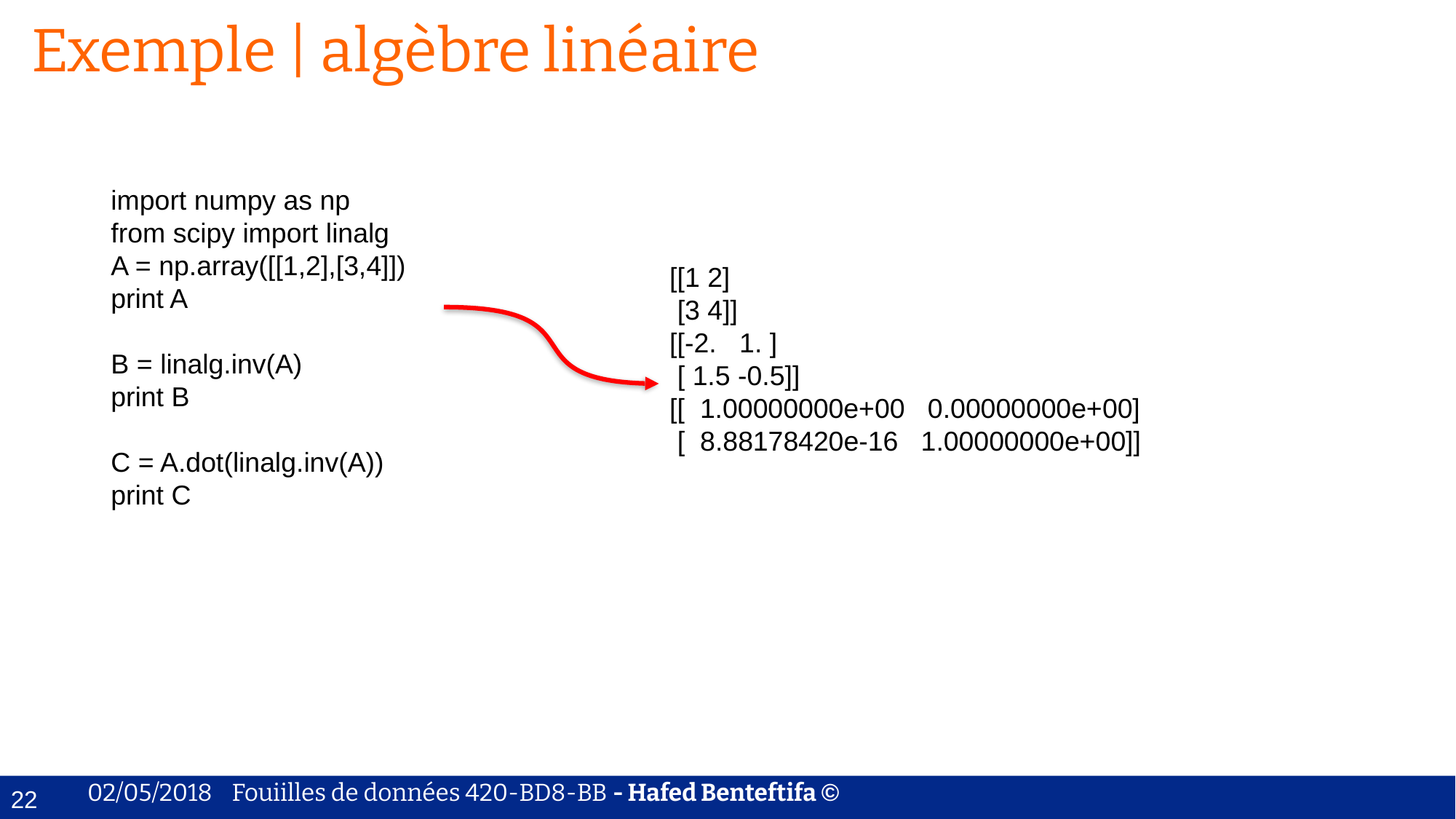

# Exemple | algèbre linéaire
import numpy as np
from scipy import linalg
A = np.array([[1,2],[3,4]])
print A

B = linalg.inv(A)
print B

C = A.dot(linalg.inv(A))
print C
[[1 2]
 [3 4]]
[[-2.   1. ]
 [ 1.5 -0.5]]
[[  1.00000000e+00   0.00000000e+00]
 [  8.88178420e-16   1.00000000e+00]]